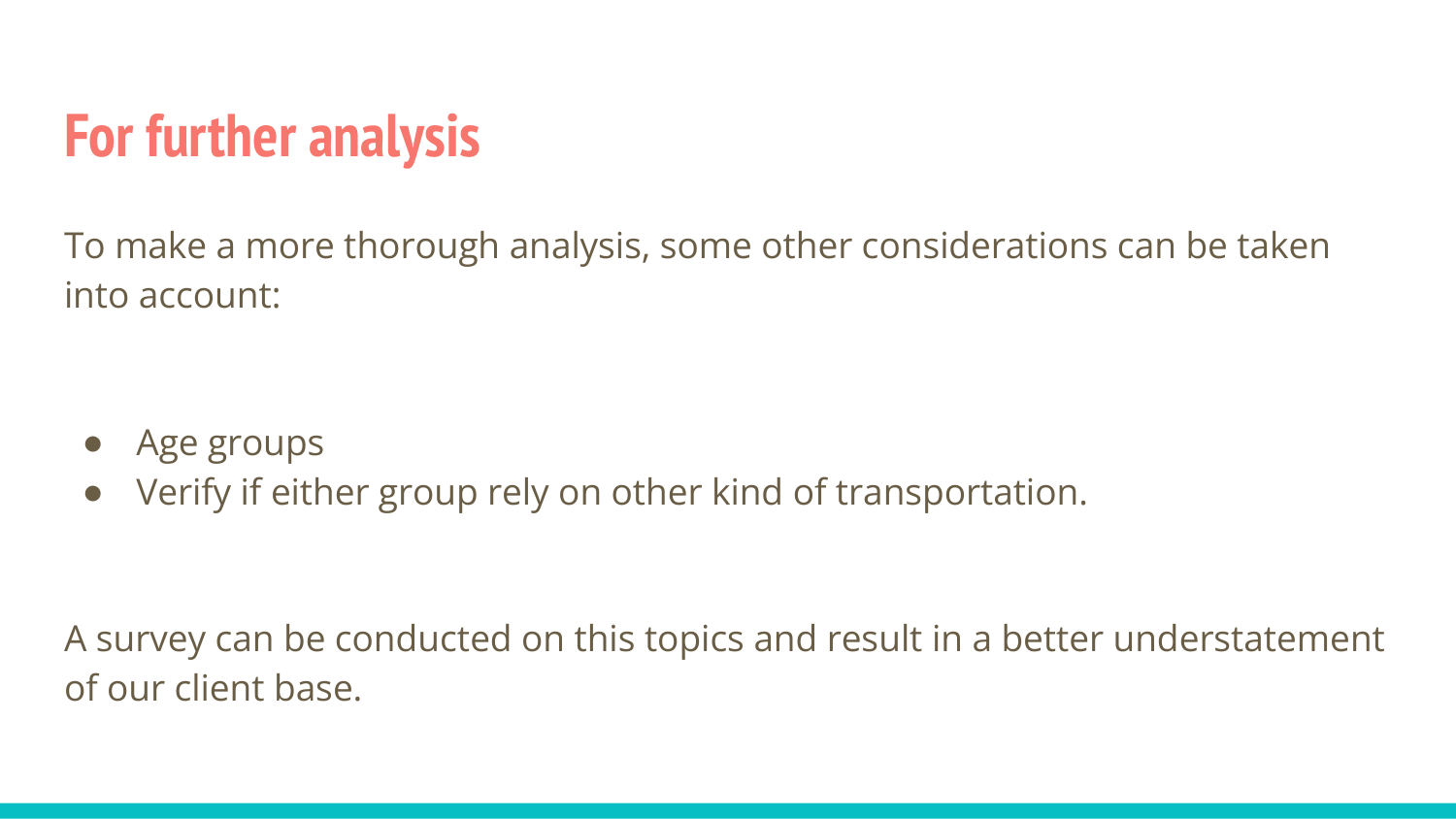

# For further analysis
To make a more thorough analysis, some other considerations can be taken into account:

Age groups
Verify if either group rely on other kind of transportation.

A survey can be conducted on this topics and result in a better understatement of our client base.